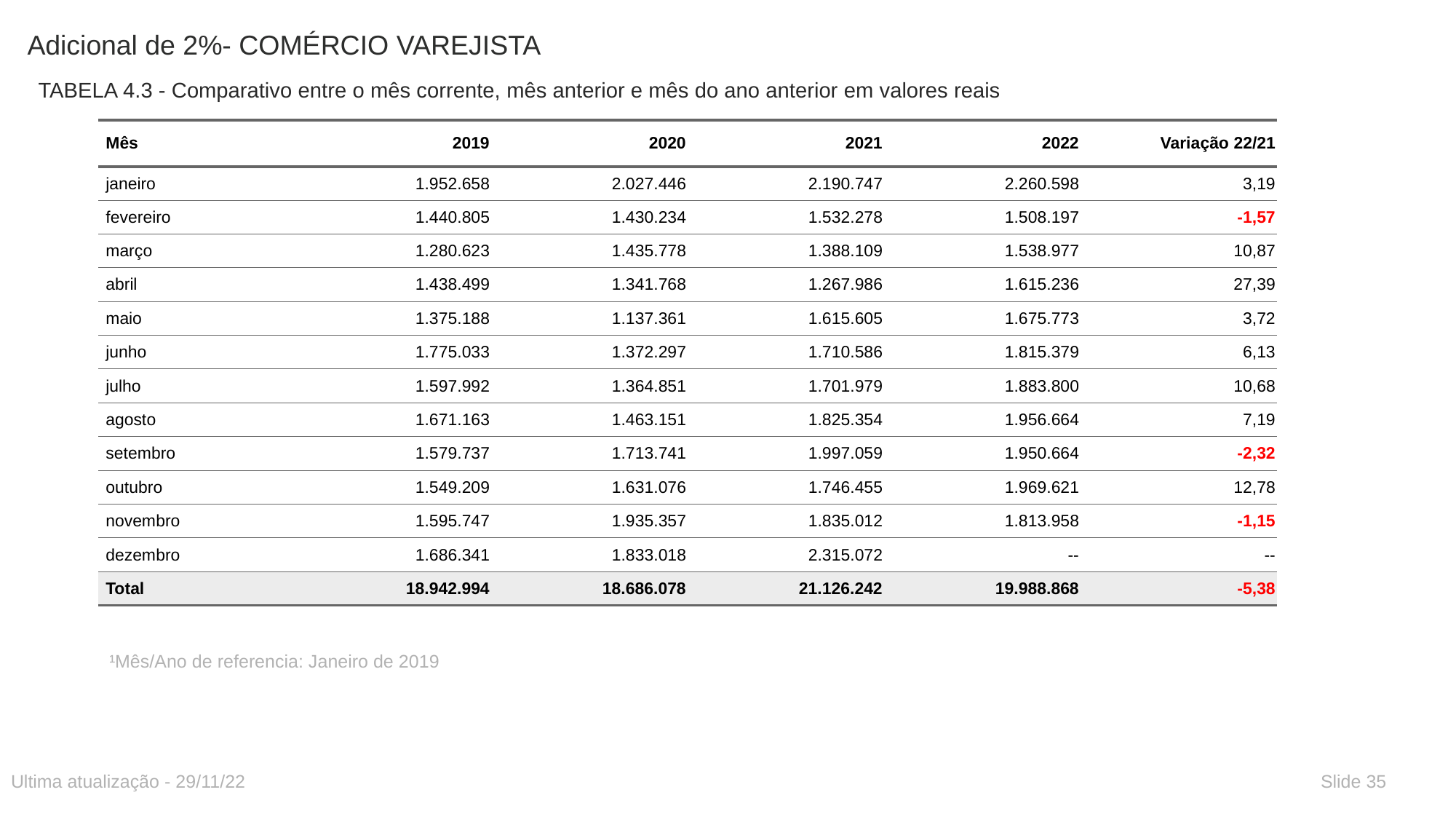

# Adicional de 2%- COMÉRCIO VAREJISTA
TABELA 4.3 - Comparativo entre o mês corrente, mês anterior e mês do ano anterior em valores reais
| Mês | 2019 | 2020 | 2021 | 2022 | Variação 22/21 |
| --- | --- | --- | --- | --- | --- |
| janeiro | 1.952.658 | 2.027.446 | 2.190.747 | 2.260.598 | 3,19 |
| fevereiro | 1.440.805 | 1.430.234 | 1.532.278 | 1.508.197 | -1,57 |
| março | 1.280.623 | 1.435.778 | 1.388.109 | 1.538.977 | 10,87 |
| abril | 1.438.499 | 1.341.768 | 1.267.986 | 1.615.236 | 27,39 |
| maio | 1.375.188 | 1.137.361 | 1.615.605 | 1.675.773 | 3,72 |
| junho | 1.775.033 | 1.372.297 | 1.710.586 | 1.815.379 | 6,13 |
| julho | 1.597.992 | 1.364.851 | 1.701.979 | 1.883.800 | 10,68 |
| agosto | 1.671.163 | 1.463.151 | 1.825.354 | 1.956.664 | 7,19 |
| setembro | 1.579.737 | 1.713.741 | 1.997.059 | 1.950.664 | -2,32 |
| outubro | 1.549.209 | 1.631.076 | 1.746.455 | 1.969.621 | 12,78 |
| novembro | 1.595.747 | 1.935.357 | 1.835.012 | 1.813.958 | -1,15 |
| dezembro | 1.686.341 | 1.833.018 | 2.315.072 | -- | -- |
| Total | 18.942.994 | 18.686.078 | 21.126.242 | 19.988.868 | -5,38 |
¹Mês/Ano de referencia: Janeiro de 2019
Ultima atualização - 29/11/22
Slide 35